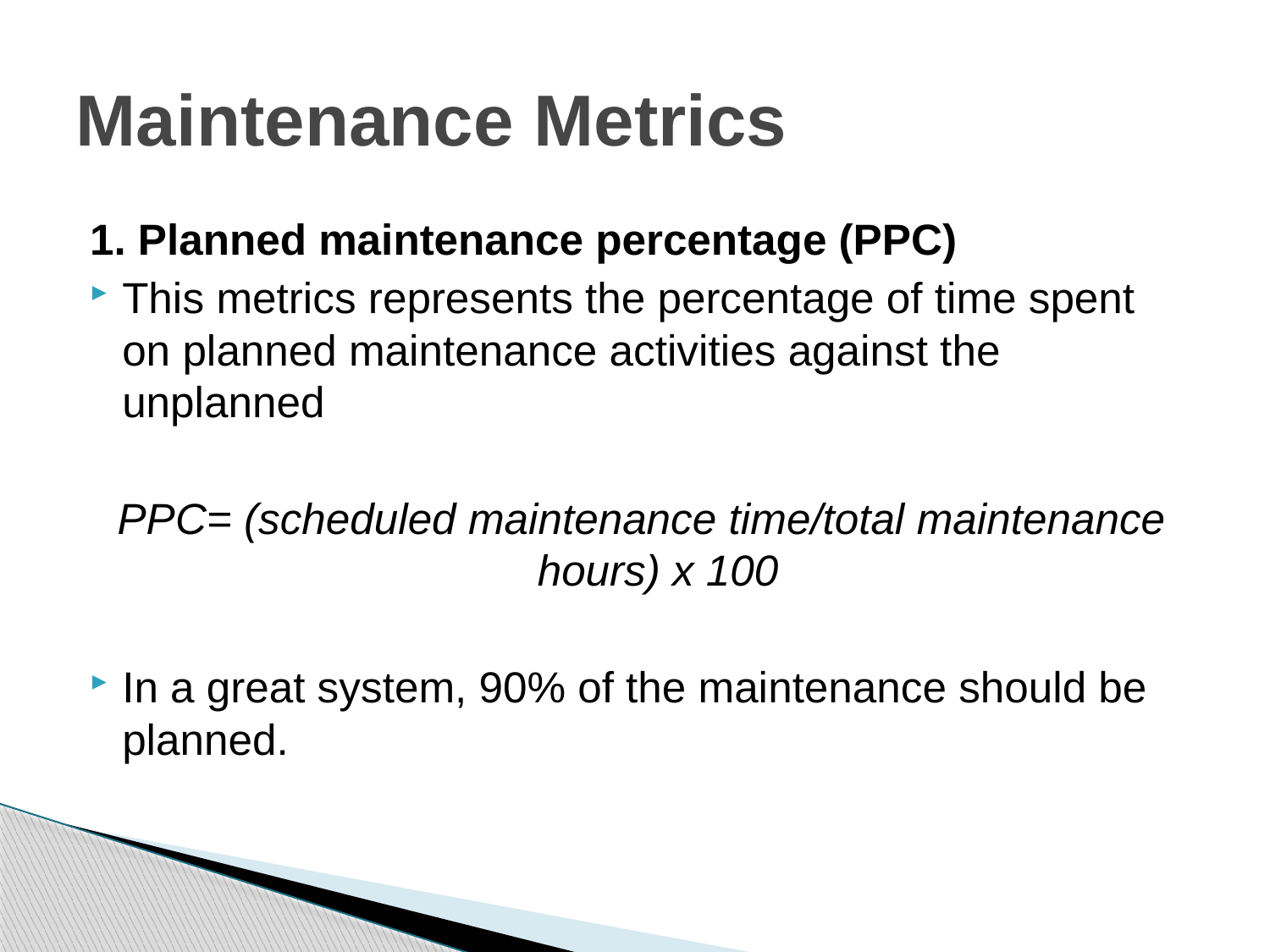

# Maintenance Metrics
1. Planned maintenance percentage (PPC)
This metrics represents the percentage of time spent on planned maintenance activities against the unplanned

PPC= (scheduled maintenance time/total maintenance hours) x 100

In a great system, 90% of the maintenance should be planned.